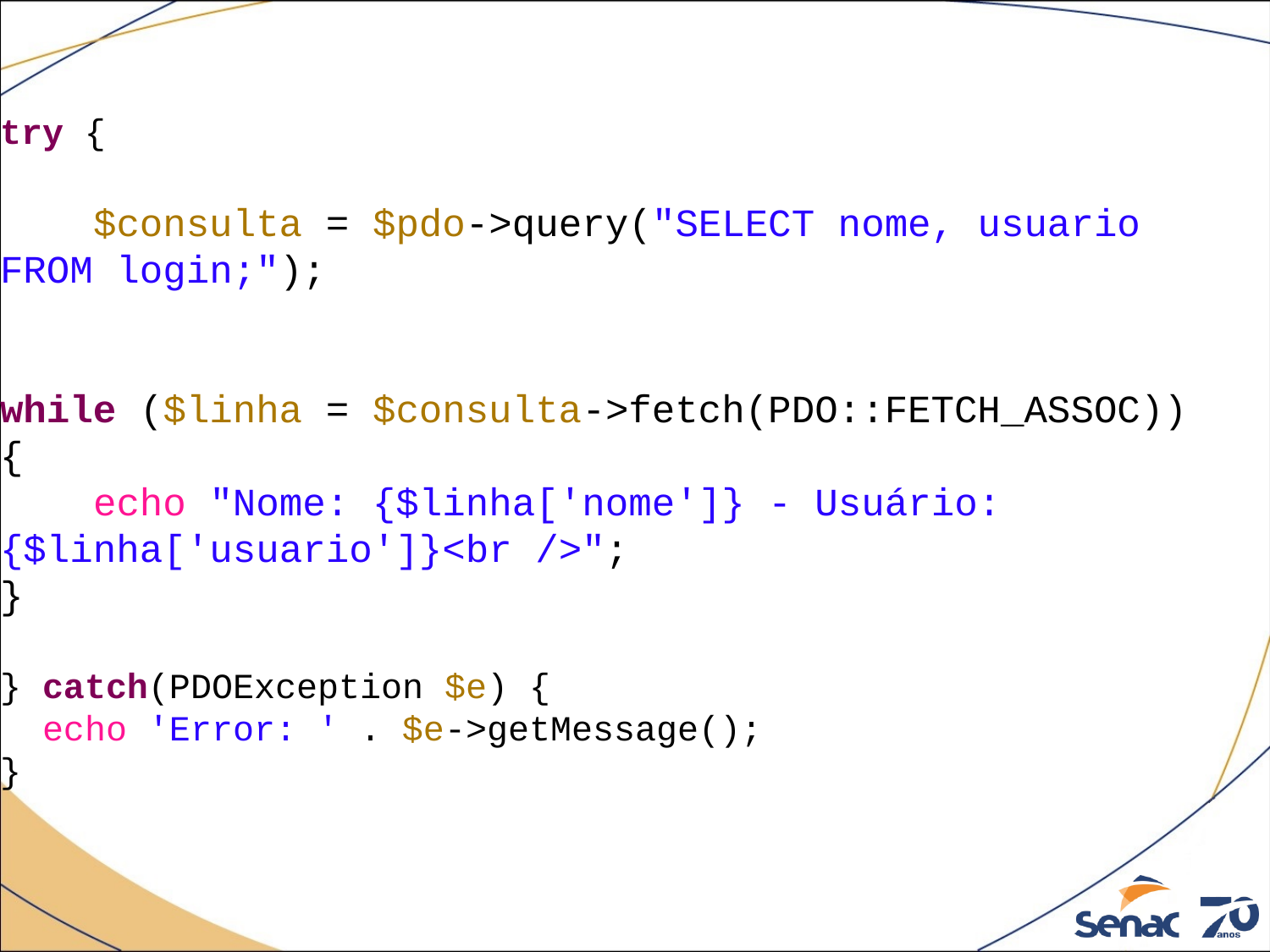

try {

    $consulta = $pdo->query("SELECT nome, usuario FROM login;");

while ($linha = $consulta->fetch(PDO::FETCH_ASSOC))
{
    echo "Nome: {$linha['nome']} - Usuário: {$linha['usuario']}<br />";
}

} catch(PDOException $e) {
  echo 'Error: ' . $e->getMessage();
}